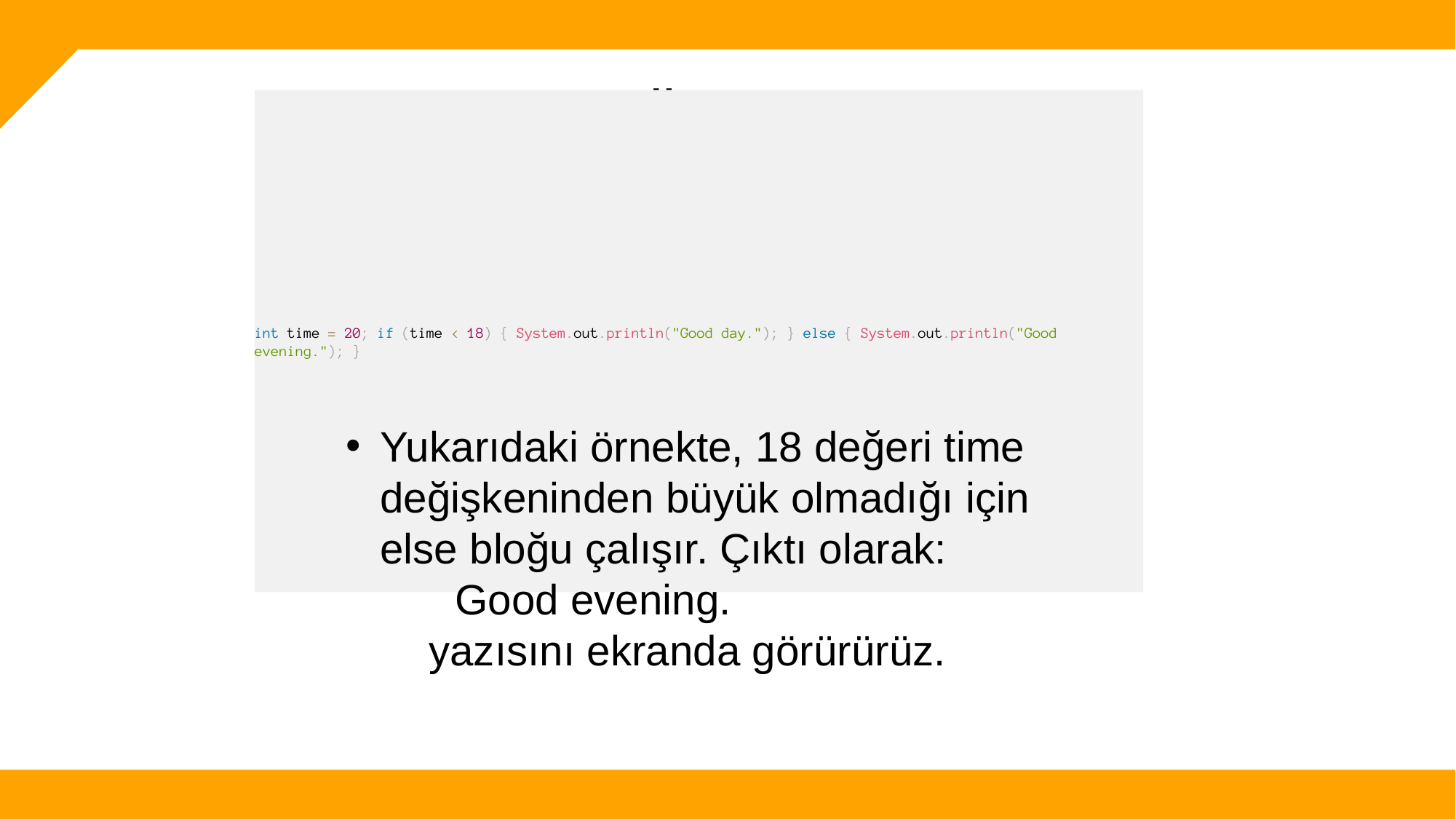

# Örnek
int time = 20; if (time < 18) { System.out.println("Good day."); } else { System.out.println("Good evening."); }
Yukarıdaki örnekte, 18 değeri time değişkeninden büyük olmadığı için else bloğu çalışır. Çıktı olarak:
	Good evening.
       yazısını ekranda görürürüz.